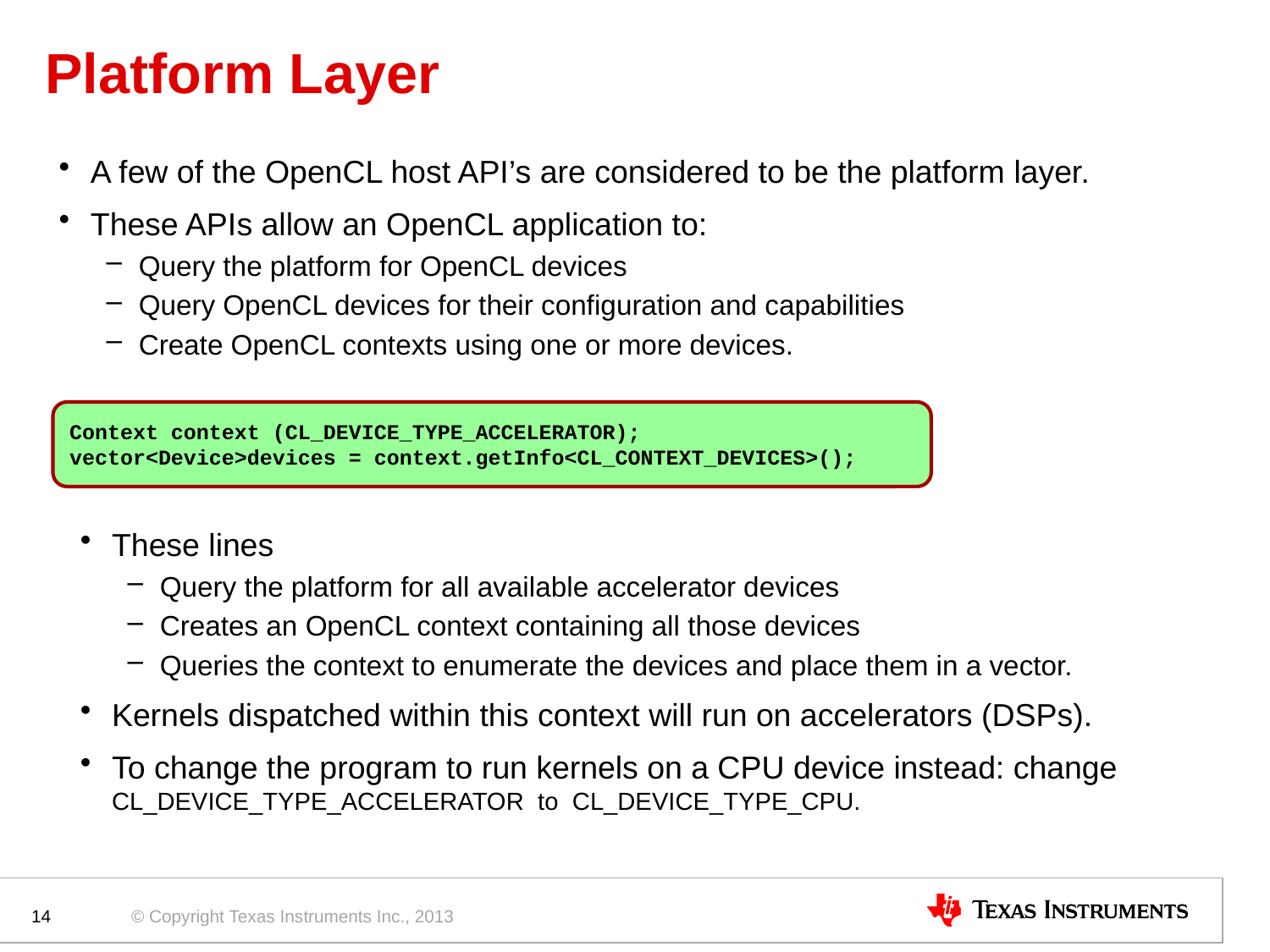

# Platform Layer
A few of the OpenCL host API’s are considered to be the platform layer.
These APIs allow an OpenCL application to:
Query the platform for OpenCL devices
Query OpenCL devices for their configuration and capabilities
Create OpenCL contexts using one or more devices.
Context context (CL_DEVICE_TYPE_ACCELERATOR);
vector<Device>devices = context.getInfo<CL_CONTEXT_DEVICES>();
These lines
Query the platform for all available accelerator devices
Creates an OpenCL context containing all those devices
Queries the context to enumerate the devices and place them in a vector.
Kernels dispatched within this context will run on accelerators (DSPs).
To change the program to run kernels on a CPU device instead: change CL_DEVICE_TYPE_ACCELERATOR  to  CL_DEVICE_TYPE_CPU.
14